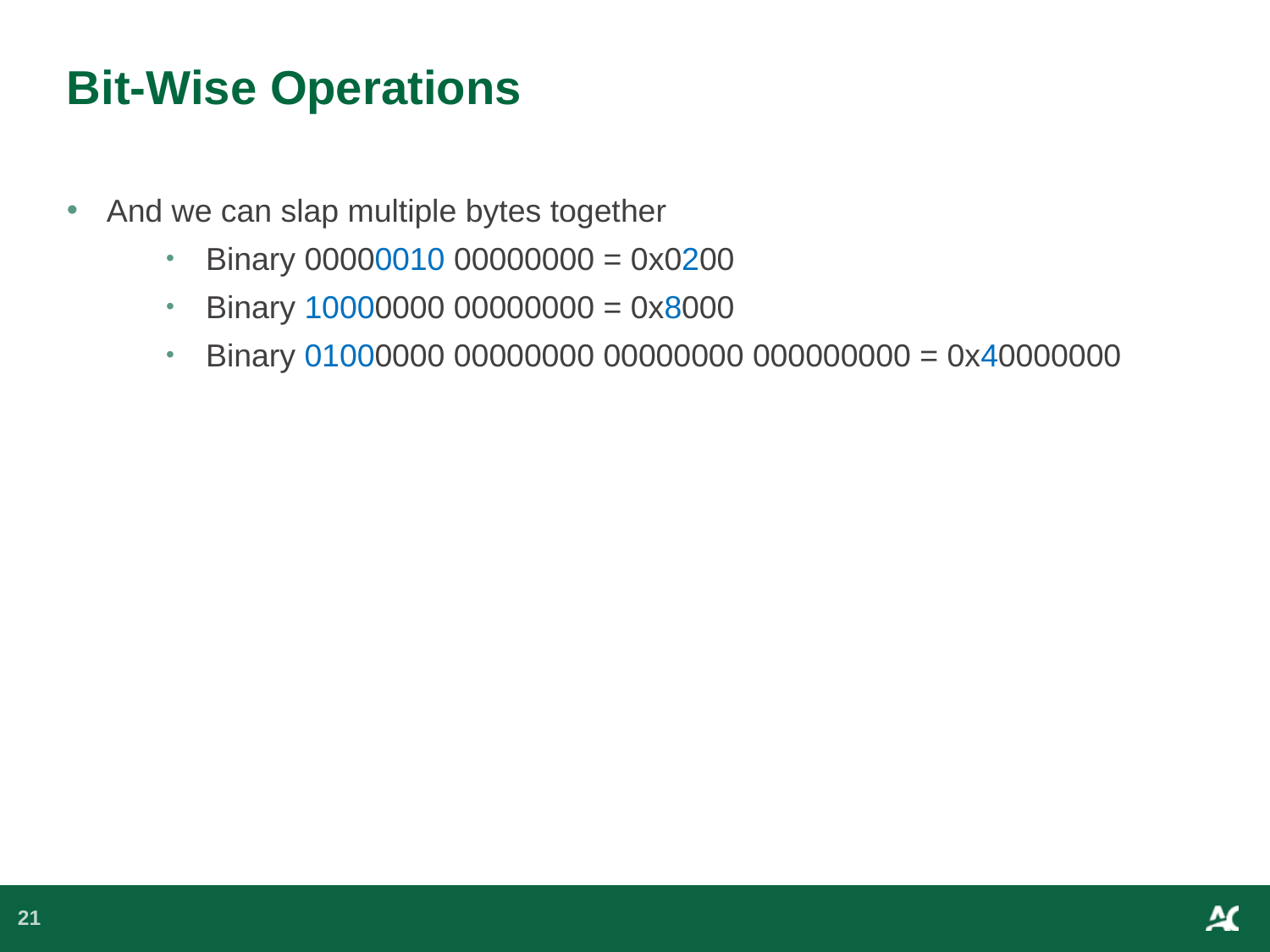

# Bit-Wise Operations
And we can slap multiple bytes together
Binary 00000010 00000000 = 0x0200
Binary 10000000 00000000 = 0x8000
Binary 01000000 00000000 00000000 000000000 = 0x40000000

21